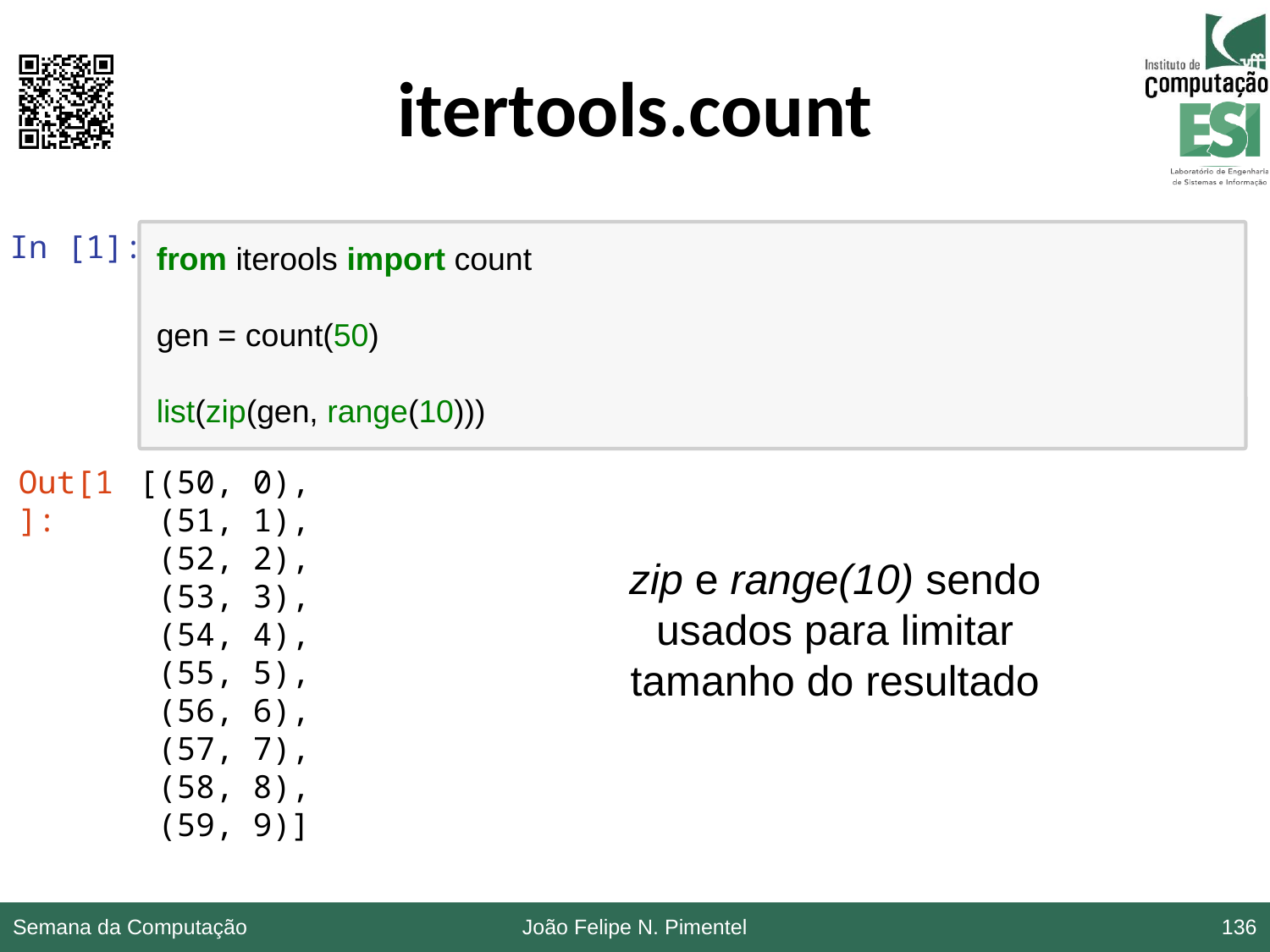

# itertools.count
In [1]:
from iterools import count

gen = count(50)

list(zip(gen, range(10)))

Out[1]:
[(50, 0),
 (51, 1),
 (52, 2),
 (53, 3),
 (54, 4),
 (55, 5),
 (56, 6),
 (57, 7),
 (58, 8),
 (59, 9)]
zip e range(10) sendo usados para limitar tamanho do resultado
Semana da Computação
João Felipe N. Pimentel
136